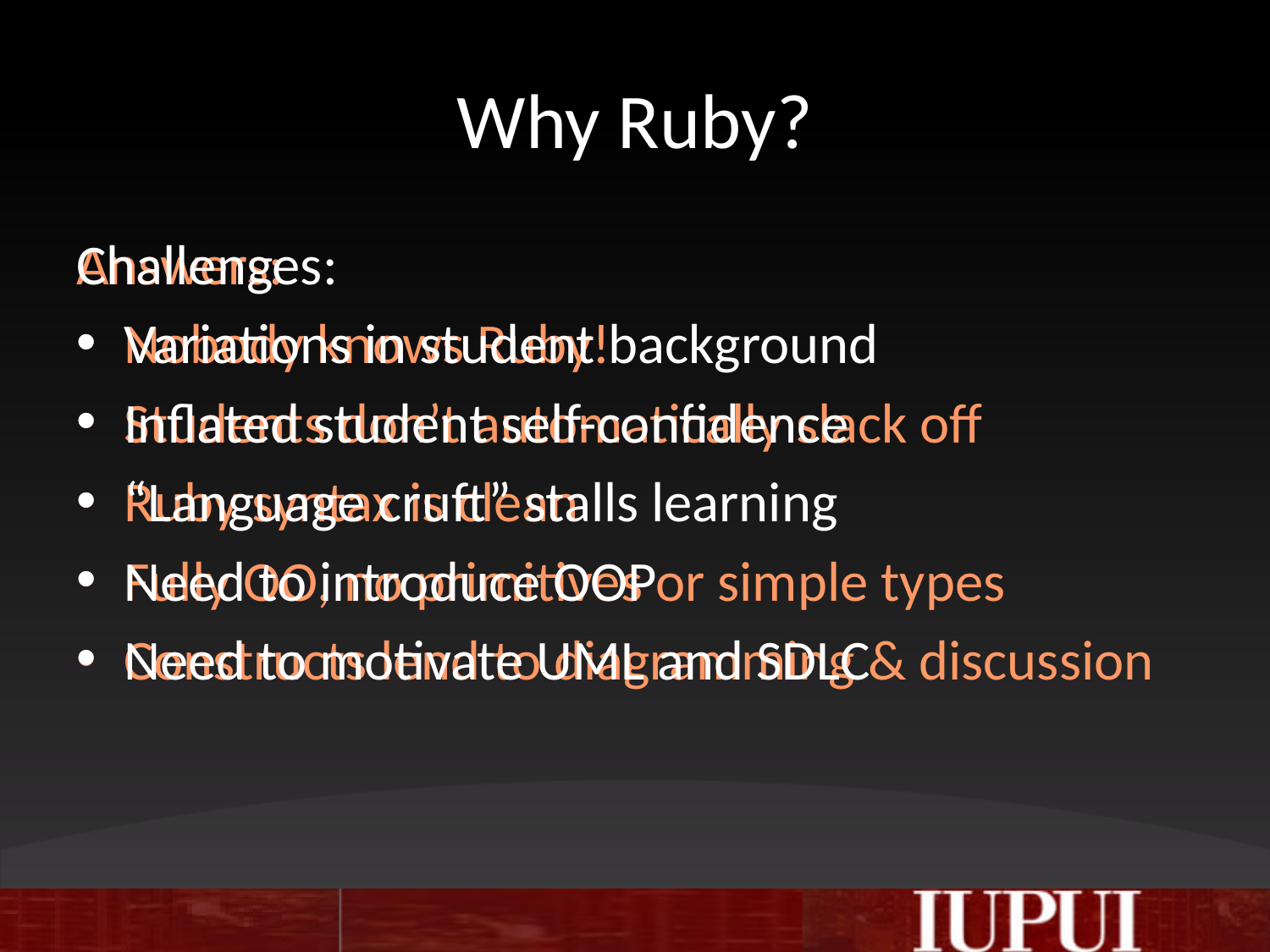

# Why Ruby?
Answers:
Nobody knows Ruby!
Students don’t automatically slack off
Ruby syntax is clean
Fully OO, no primitives or simple types
Constructs lend to diagramming & discussion

Challenges:
Variations in student background
Inflated student self-confidence
“Language cruft” stalls learning
Need to introduce OOP
Need to motivate UML and SDLC